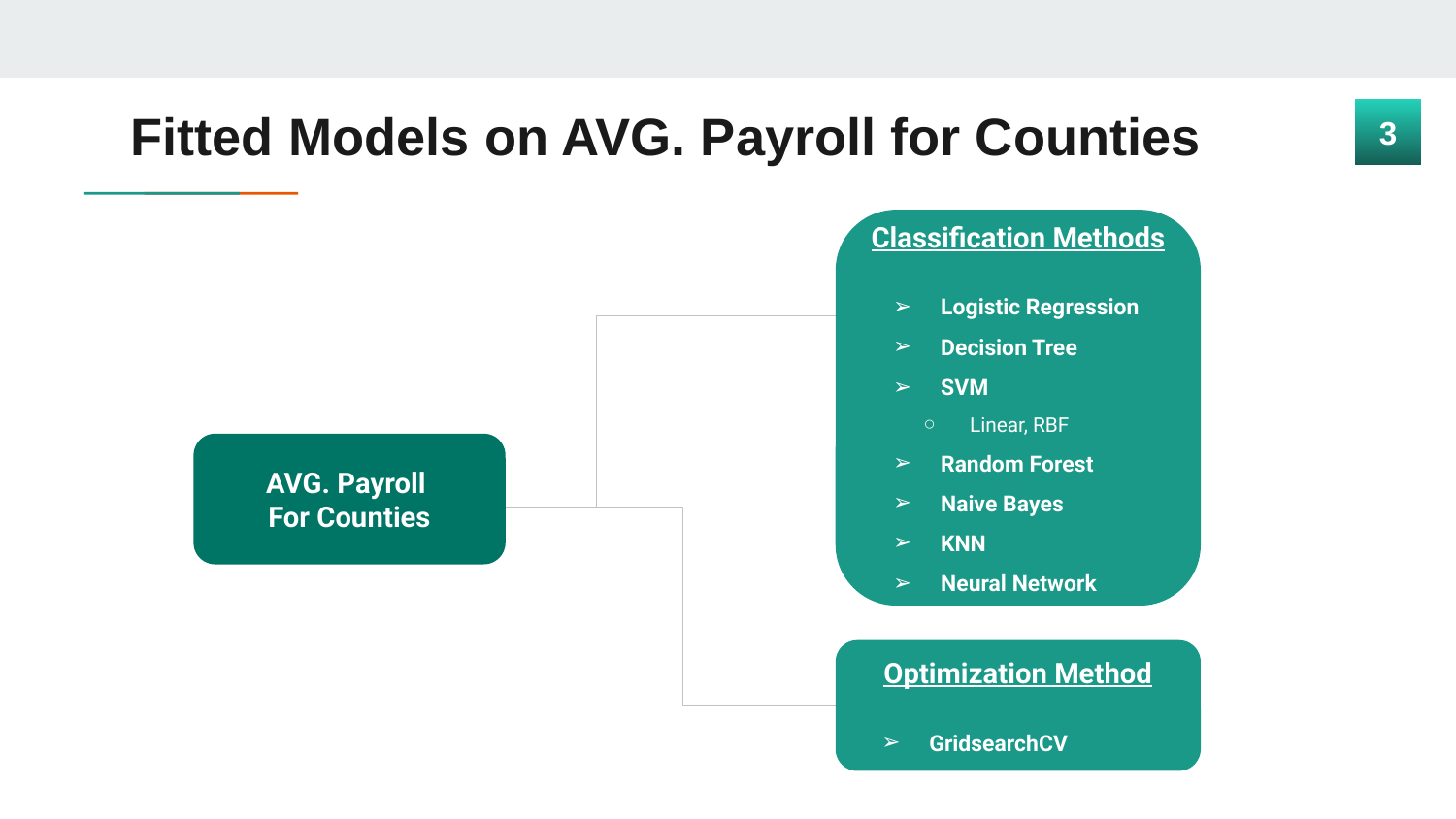

# Fitted Models on AVG. Payroll for Counties
3
Classification Methods

Logistic Regression
Decision Tree
SVM
Linear, RBF
Random Forest
Naive Bayes
KNN
Neural Network
AVG. Payroll
For Counties
Optimization Method

GridsearchCV